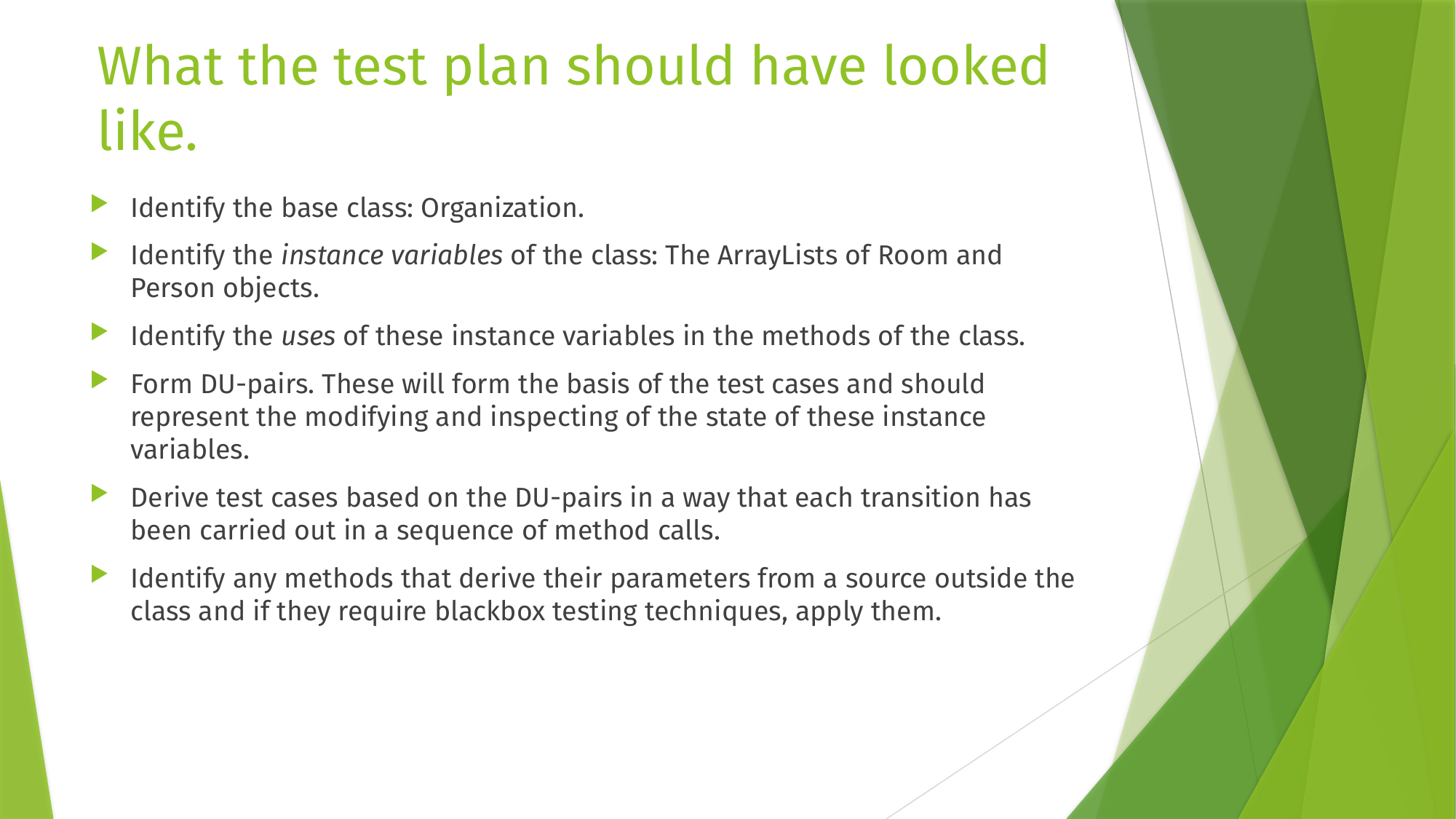

# What the test plan should have looked like.
Identify the base class: Organization.
Identify the instance variables of the class: The ArrayLists of Room and Person objects.
Identify the uses of these instance variables in the methods of the class.
Form DU-pairs. These will form the basis of the test cases and should represent the modifying and inspecting of the state of these instance variables.
Derive test cases based on the DU-pairs in a way that each transition has been carried out in a sequence of method calls.
Identify any methods that derive their parameters from a source outside the class and if they require blackbox testing techniques, apply them.